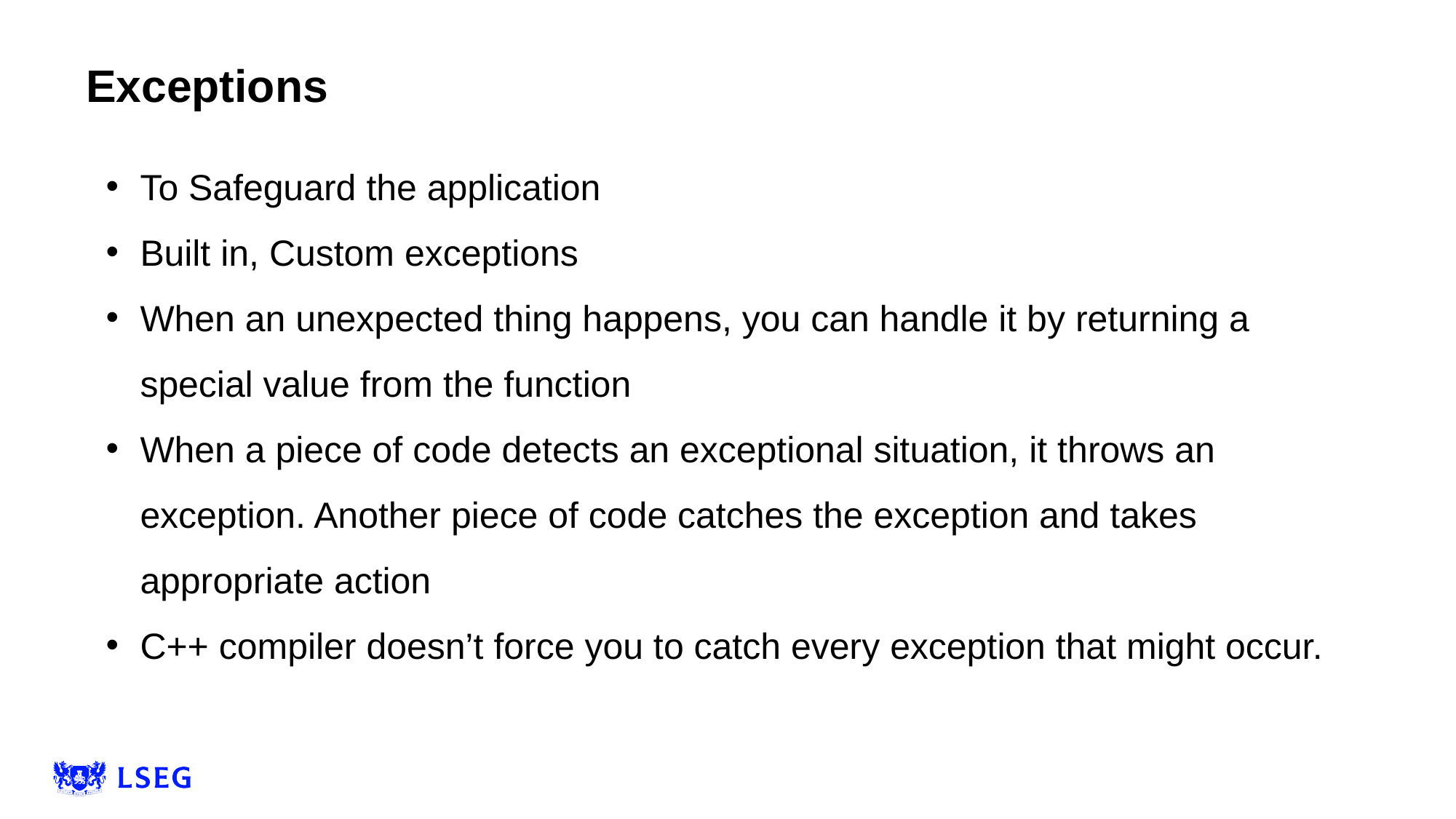

# Exceptions
To Safeguard the application
Built in, Custom exceptions
When an unexpected thing happens, you can handle it by returning a special value from the function
When a piece of code detects an exceptional situation, it throws an exception. Another piece of code catches the exception and takes appropriate action
C++ compiler doesn’t force you to catch every exception that might occur.